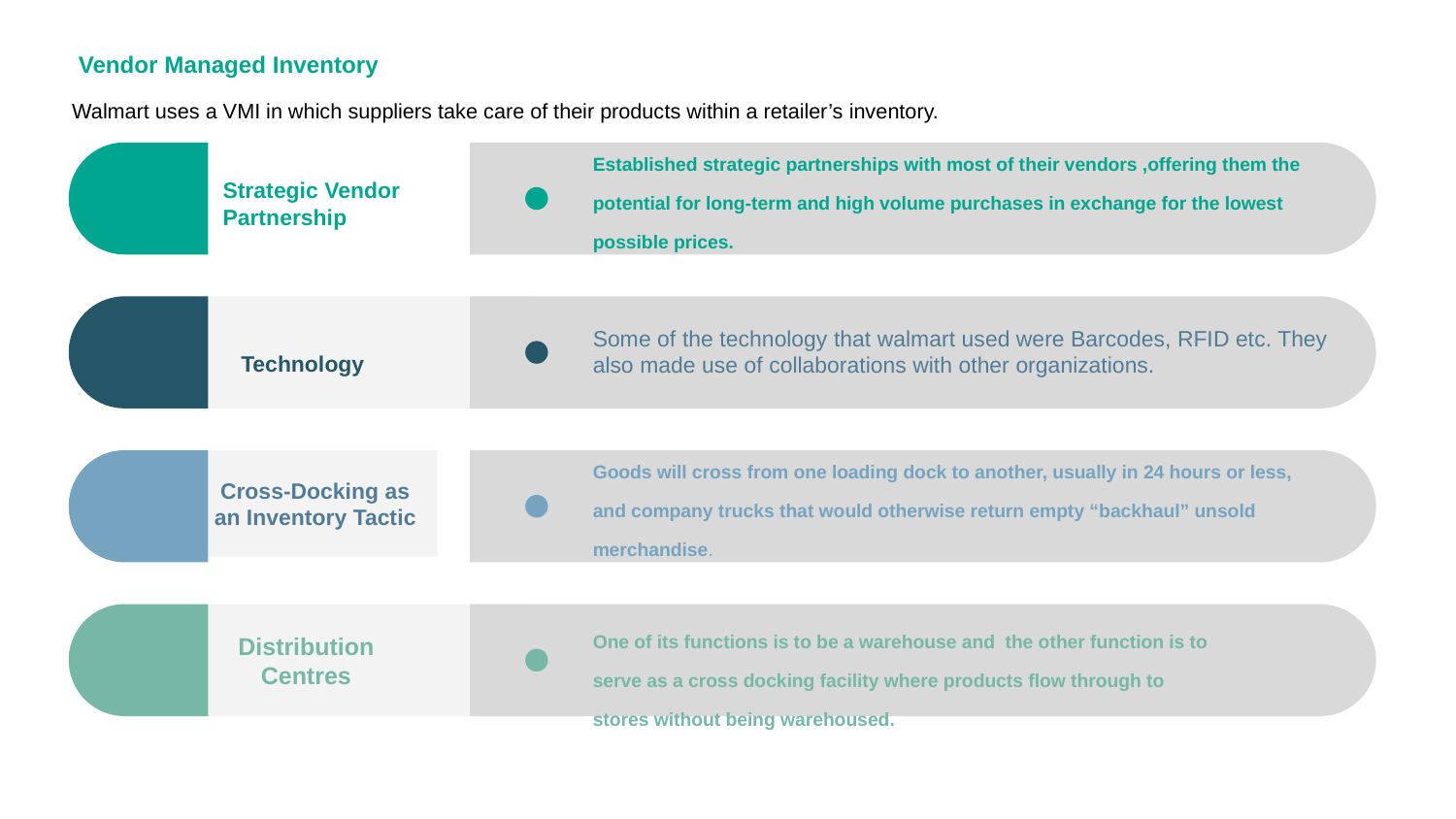

Vendor Managed Inventory
Walmart uses a VMI in which suppliers take care of their products within a retailer’s inventory.

Established strategic partnerships with most of their vendors ,offering them the potential for long-term and high volume purchases in exchange for the lowest possible prices.

Strategic Vendor Partnership

Some of the technology that walmart used were Barcodes, RFID etc. They also made use of collaborations with other organizations.

    Technology

Goods will cross from one loading dock to another, usually in 24 hours or less, and company trucks that would otherwise return empty “backhaul” unsold merchandise.

Cross-Docking as
an Inventory Tactic

One of its functions is to be a warehouse and  the other function is to serve as a cross docking facility where products flow through to stores without being warehoused.
Distribution Centres